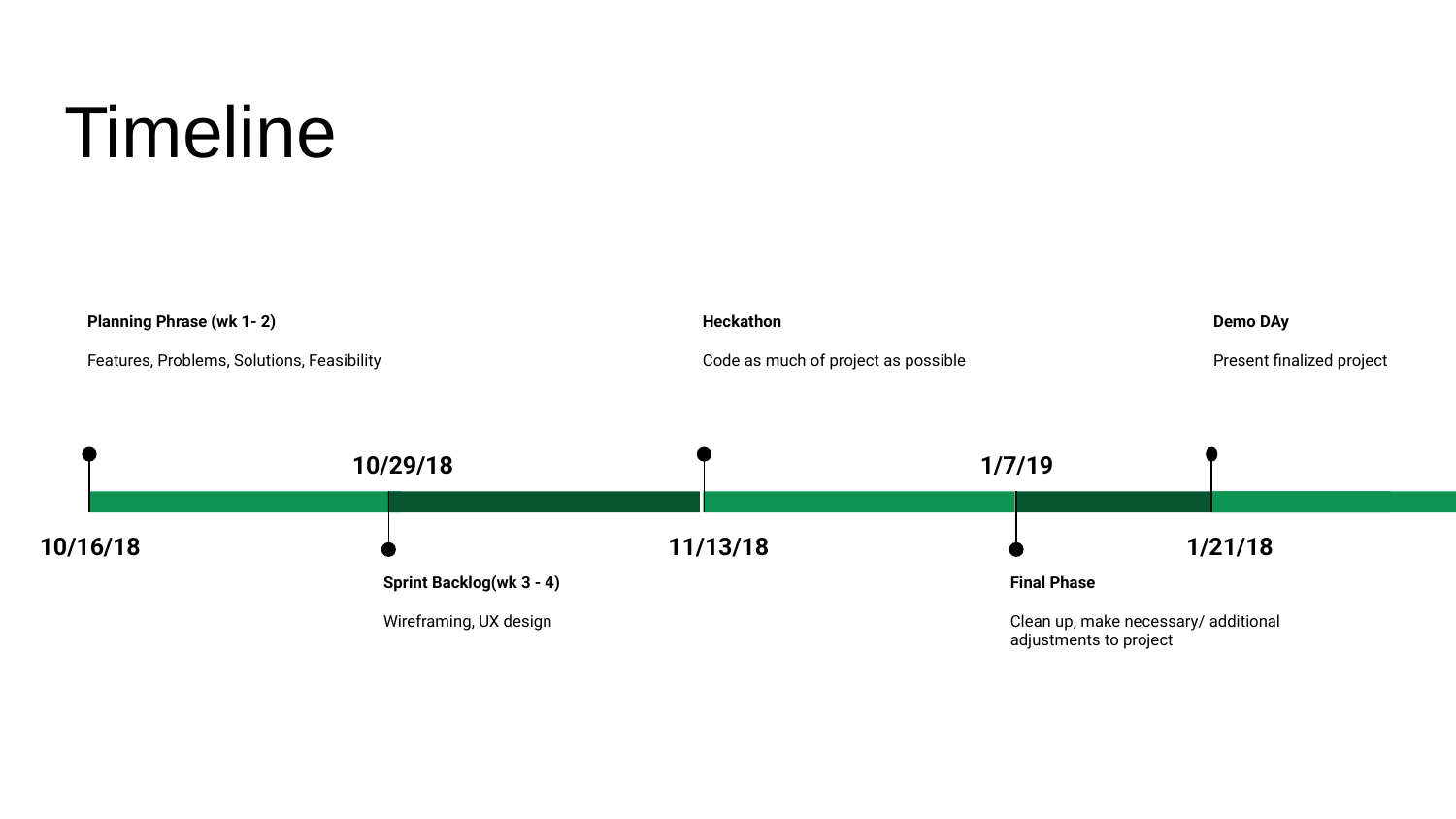

# Timeline

Planning Phrase (wk 1- 2)

Features, Problems, Solutions, Feasibility

10/16/18

Heckathon

Code as much of project as possible

11/13/18

Demo DAy

Present finalized project

1/21/18

1/7/19

Final Phase

Clean up, make necessary/ additional adjustments to project

10/29/18

Sprint Backlog(wk 3 - 4)

Wireframing, UX design